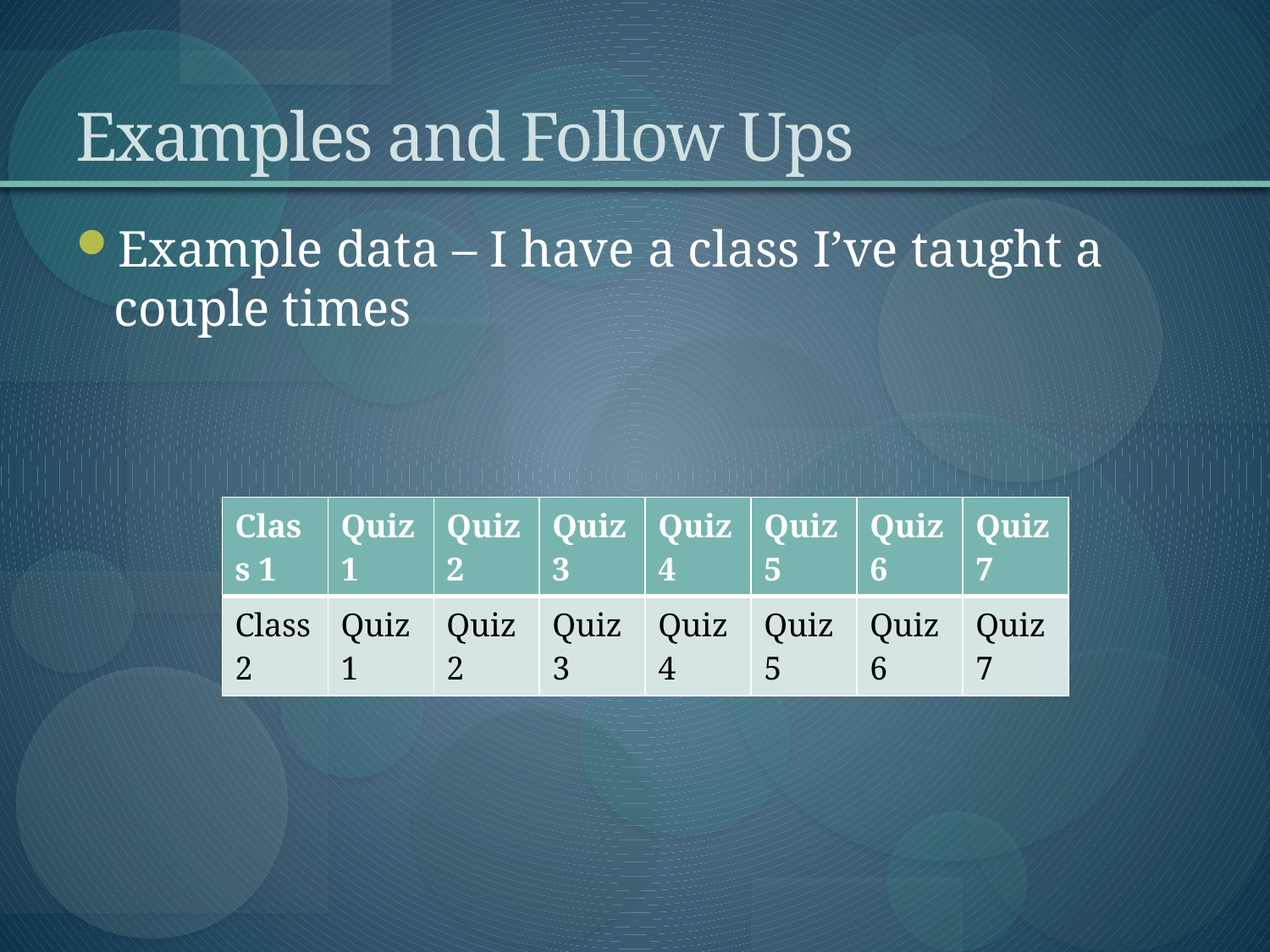

# Examples and Follow Ups
Example data – I have a class I’ve taught a couple times

| Class 1 | Quiz1 | Quiz 2 | Quiz 3 | Quiz 4 | Quiz 5 | Quiz6 | Quiz 7 |
| --- | --- | --- | --- | --- | --- | --- | --- |
| Class 2 | Quiz 1 | Quiz 2 | Quiz 3 | Quiz 4 | Quiz 5 | Quiz6 | Quiz 7 |